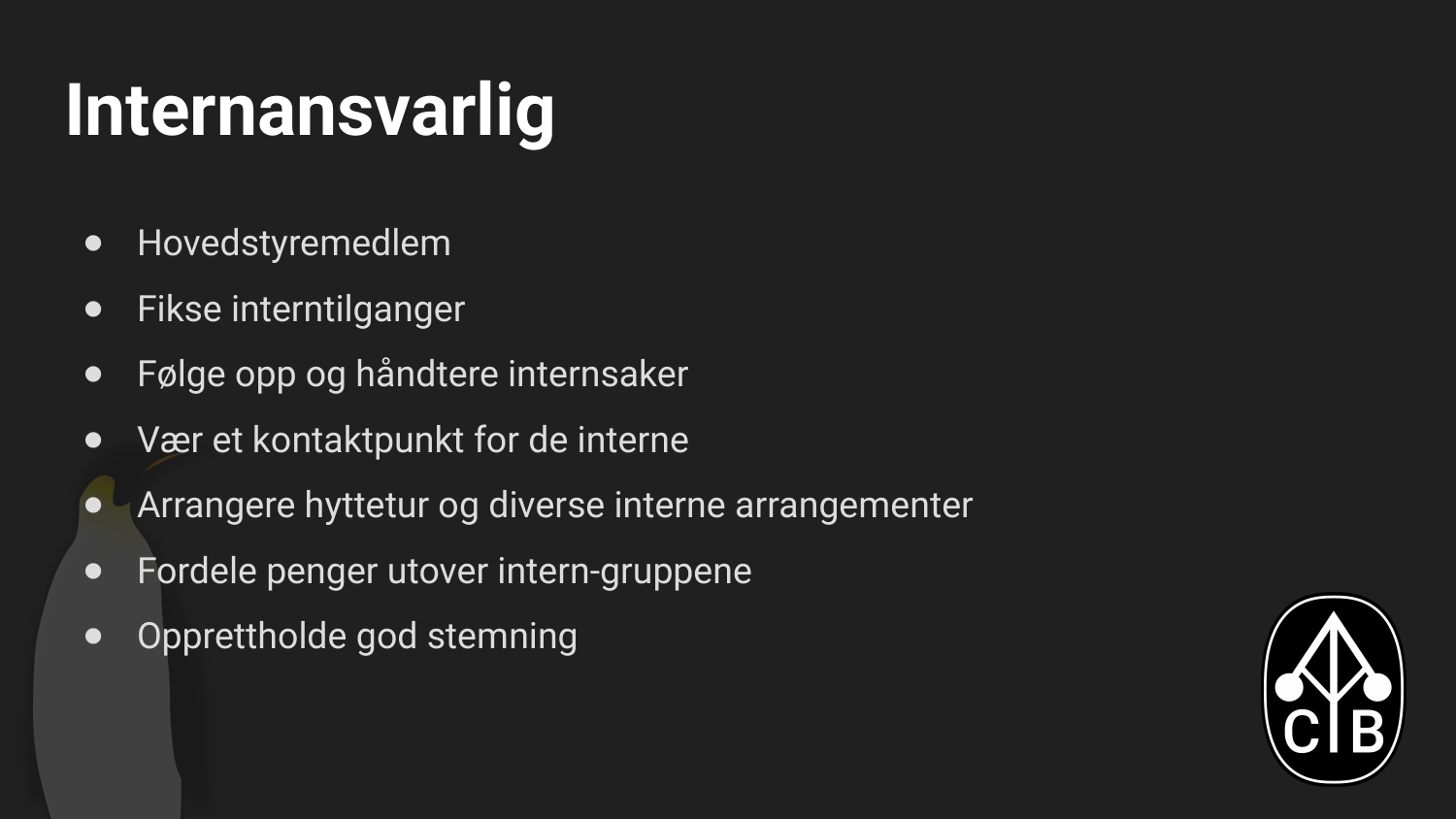

# Internansvarlig
Hovedstyremedlem
Fikse interntilganger
Følge opp og håndtere internsaker
Vær et kontaktpunkt for de interne
Arrangere hyttetur og diverse interne arrangementer
Fordele penger utover intern-gruppene
Opprettholde god stemning